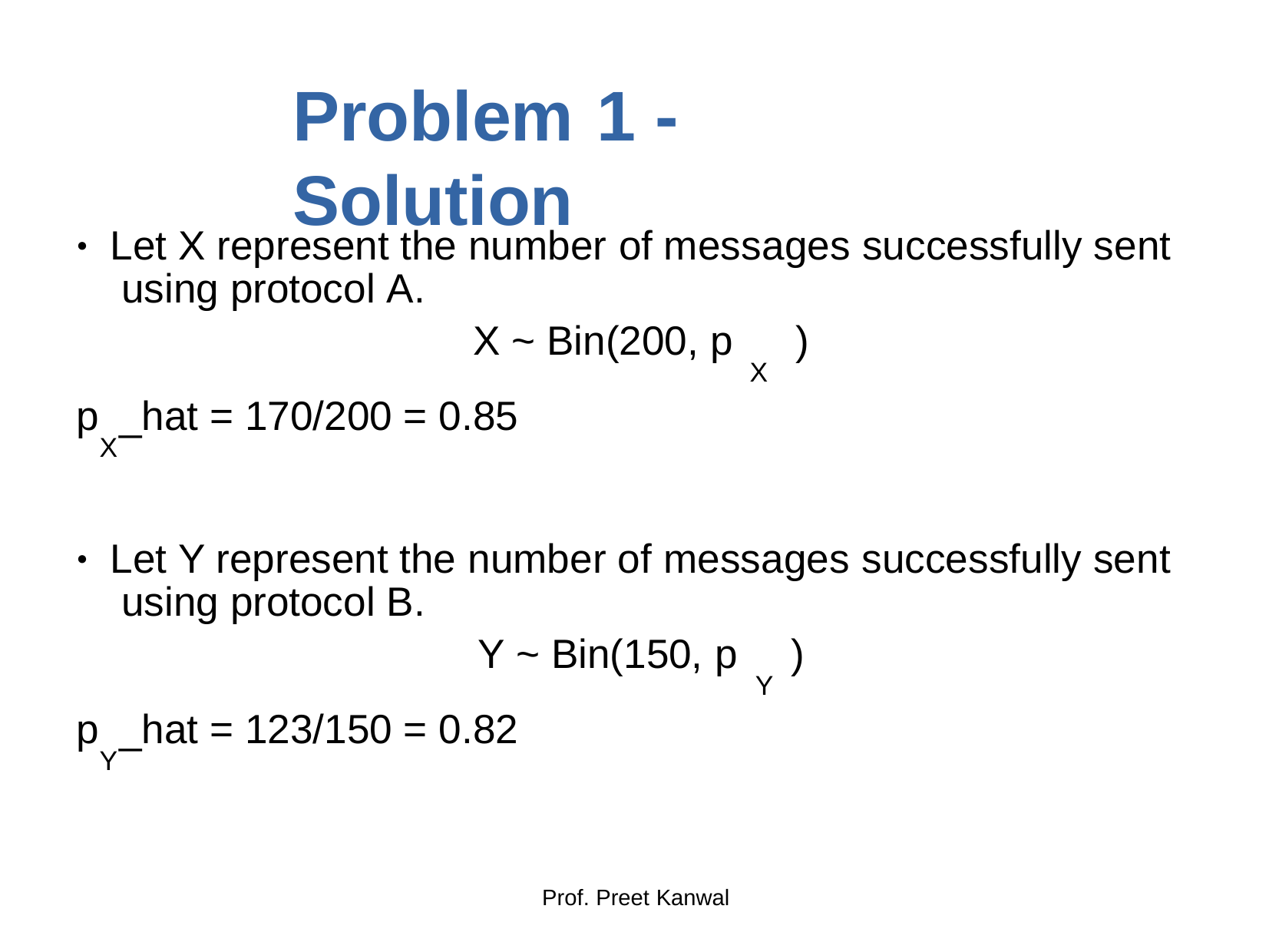

# Problem	1	- Solution
Let X represent the number of messages successfully sent  using protocol A.
X ~ Bin(200, p	)
X
p	_hat = 170/200 = 0.85
X
●
Let Y represent the number of messages successfully sent  using protocol B.
Y ~ Bin(150, p	)
Y
p	_hat = 123/150 = 0.82
Y
●
Prof. Preet Kanwal